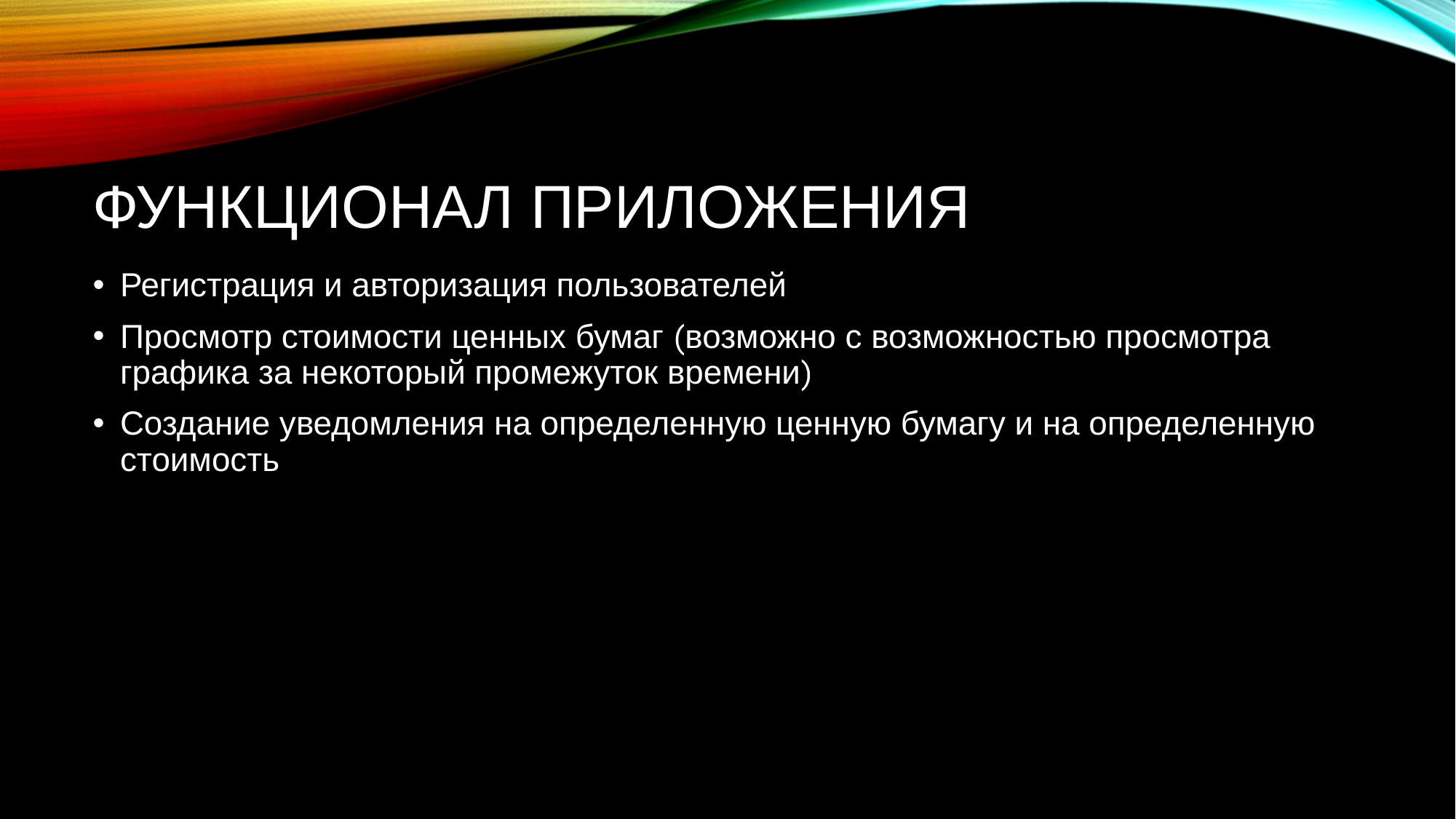

# Функционал приложения
Регистрация и авторизация пользователей
Просмотр стоимости ценных бумаг (возможно с возможностью просмотра графика за некоторый промежуток времени)
Создание уведомления на определенную ценную бумагу и на определенную стоимость